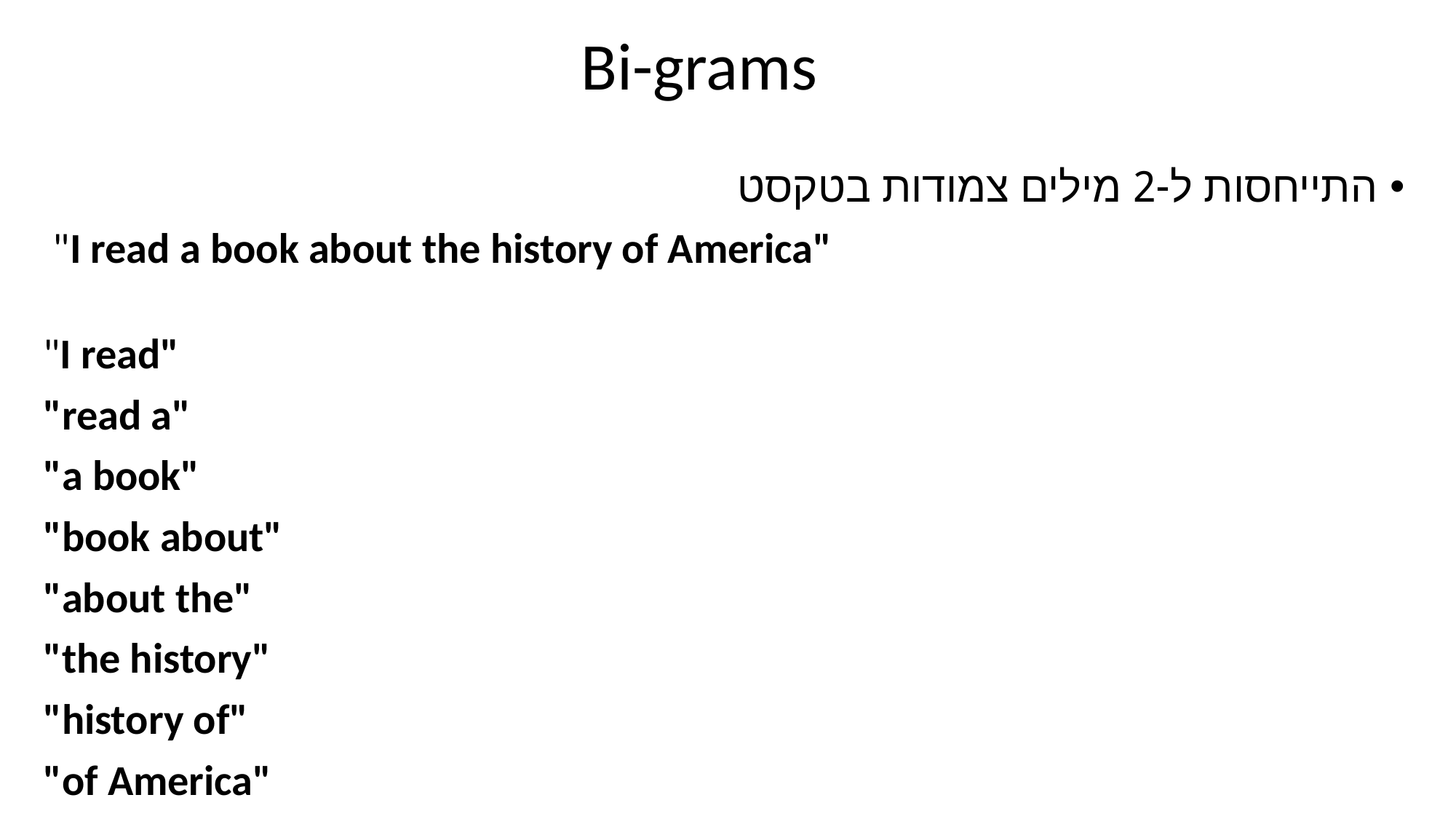

# Bi-grams
התייחסות ל-2 מילים צמודות בטקסט
 "I read a book about the history of America"

"I read"
"read a"
"a book"
"book about"
"about the"
"the history"
"history of"
"of America"